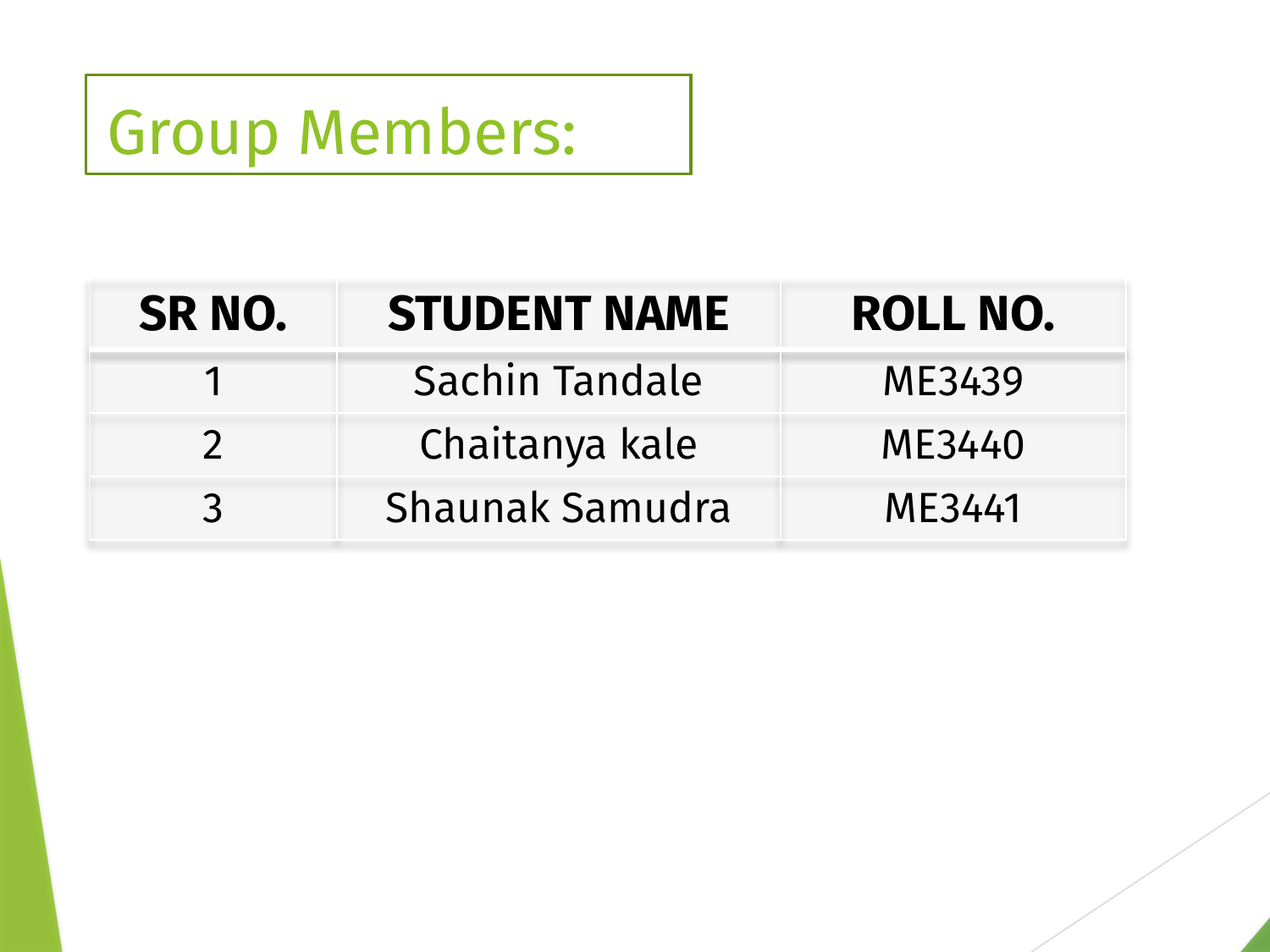

# Group Members:
| SR NO. | STUDENT NAME | ROLL NO. |
| --- | --- | --- |
| 1 | Sachin Tandale | ME3439 |
| 2 | Chaitanya kale | ME3440 |
| 3 | Shaunak Samudra | ME3441 |